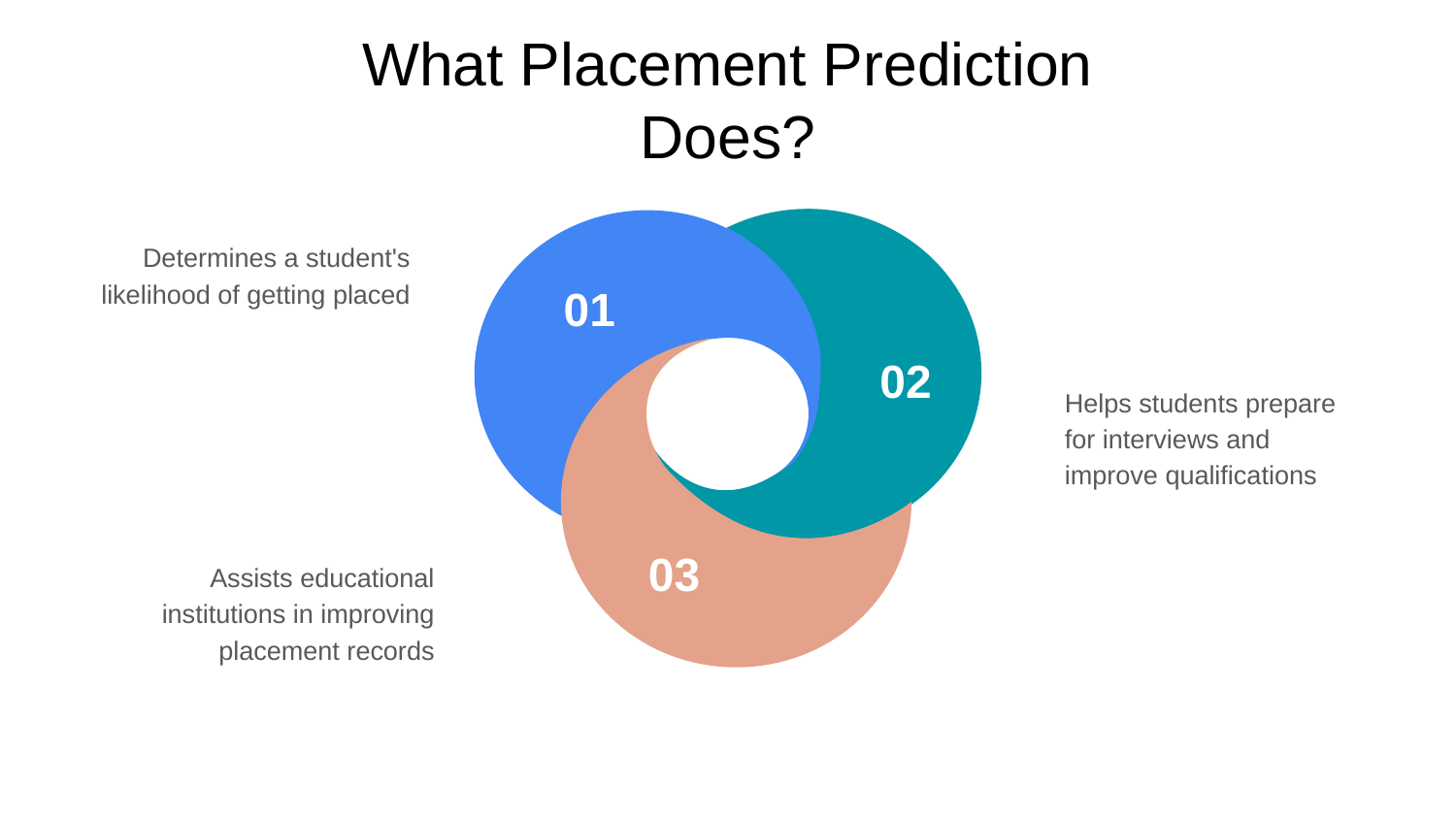

# What Placement Prediction Does?
Determines a student's likelihood of getting placed
Helps students prepare for interviews and improve qualifications
Assists educational institutions in improving placement records